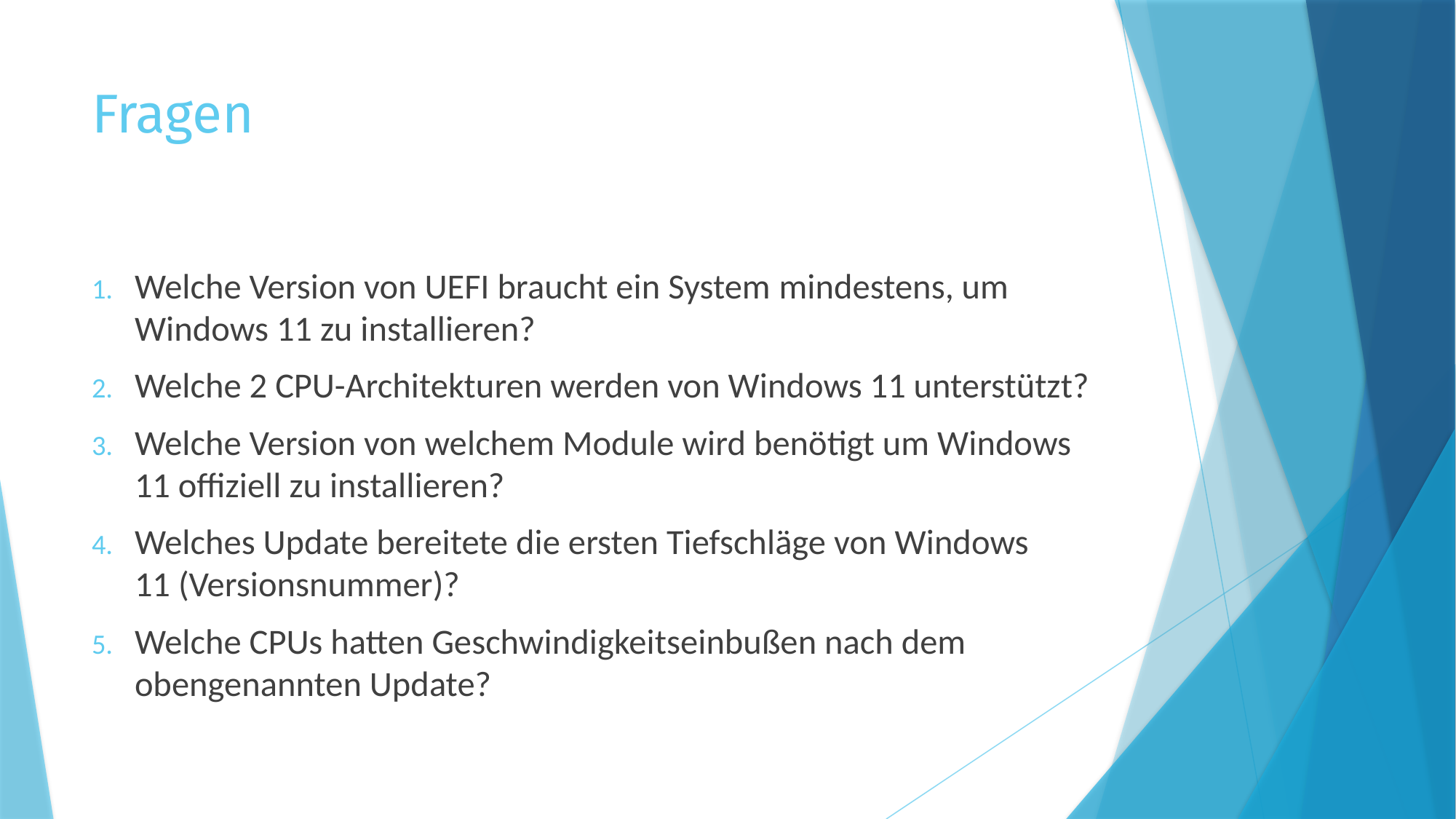

# Fragen
Welche Version von UEFI braucht ein System mindestens, um Windows 11 zu installieren?​
Welche 2 CPU-Architekturen werden von Windows 11 unterstützt?​
Welche Version von welchem Module wird benötigt um Windows 11 offiziell zu installieren?​
Welches Update bereitete die ersten Tiefschläge von Windows 11 (Versionsnummer)?​
Welche CPUs hatten Geschwindigkeitseinbußen nach dem obengenannten Update?​